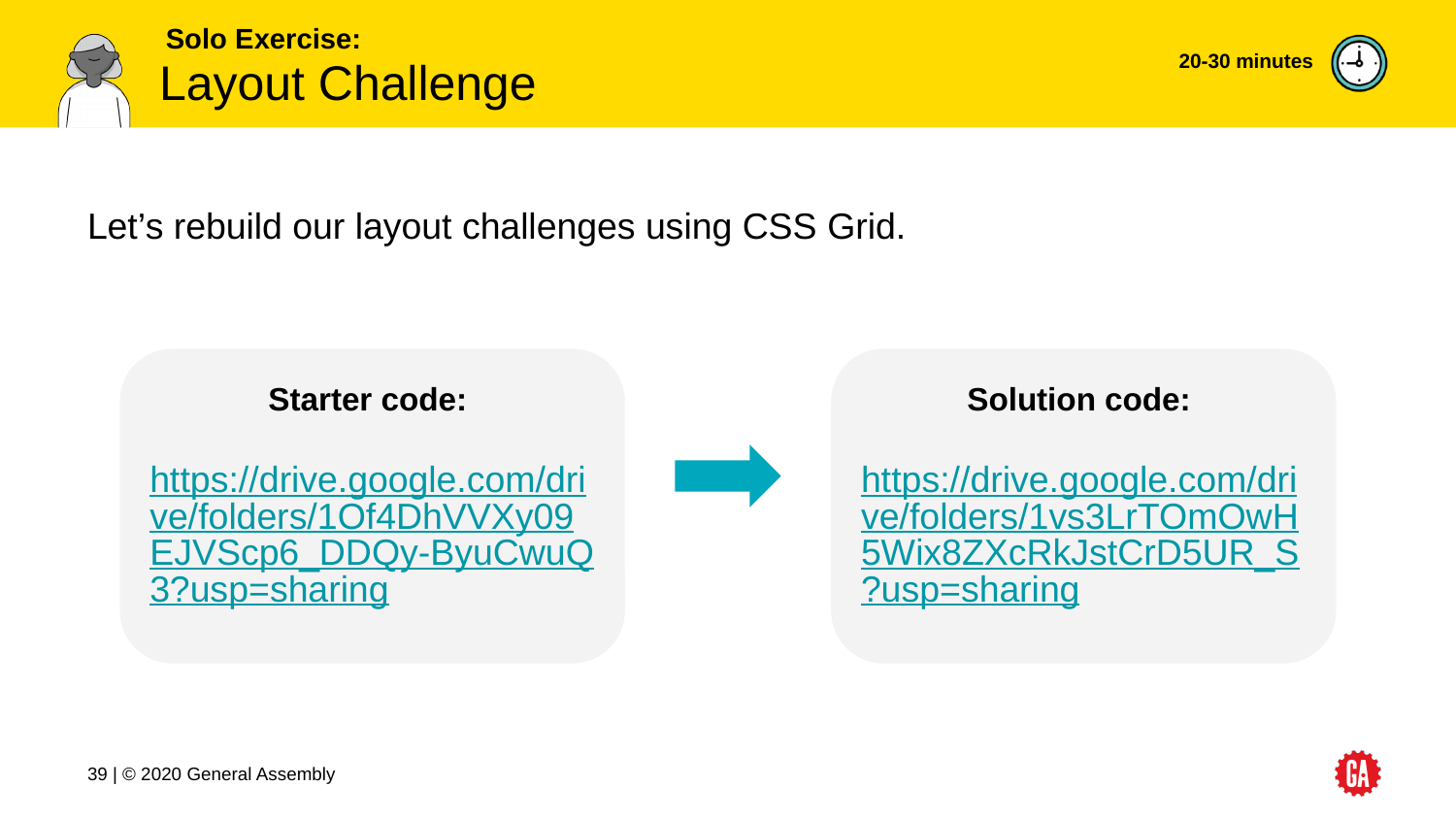

20-30 minutes
# Layout Challenge
Let’s rebuild our layout challenges using CSS Grid.
Starter code:
https://drive.google.com/drive/folders/1Of4DhVVXy09EJVScp6_DDQy-ByuCwuQ3?usp=sharing
Solution code:
https://drive.google.com/drive/folders/1vs3LrTOmOwH5Wix8ZXcRkJstCrD5UR_S?usp=sharing

39 | © 2020 General Assembly
39